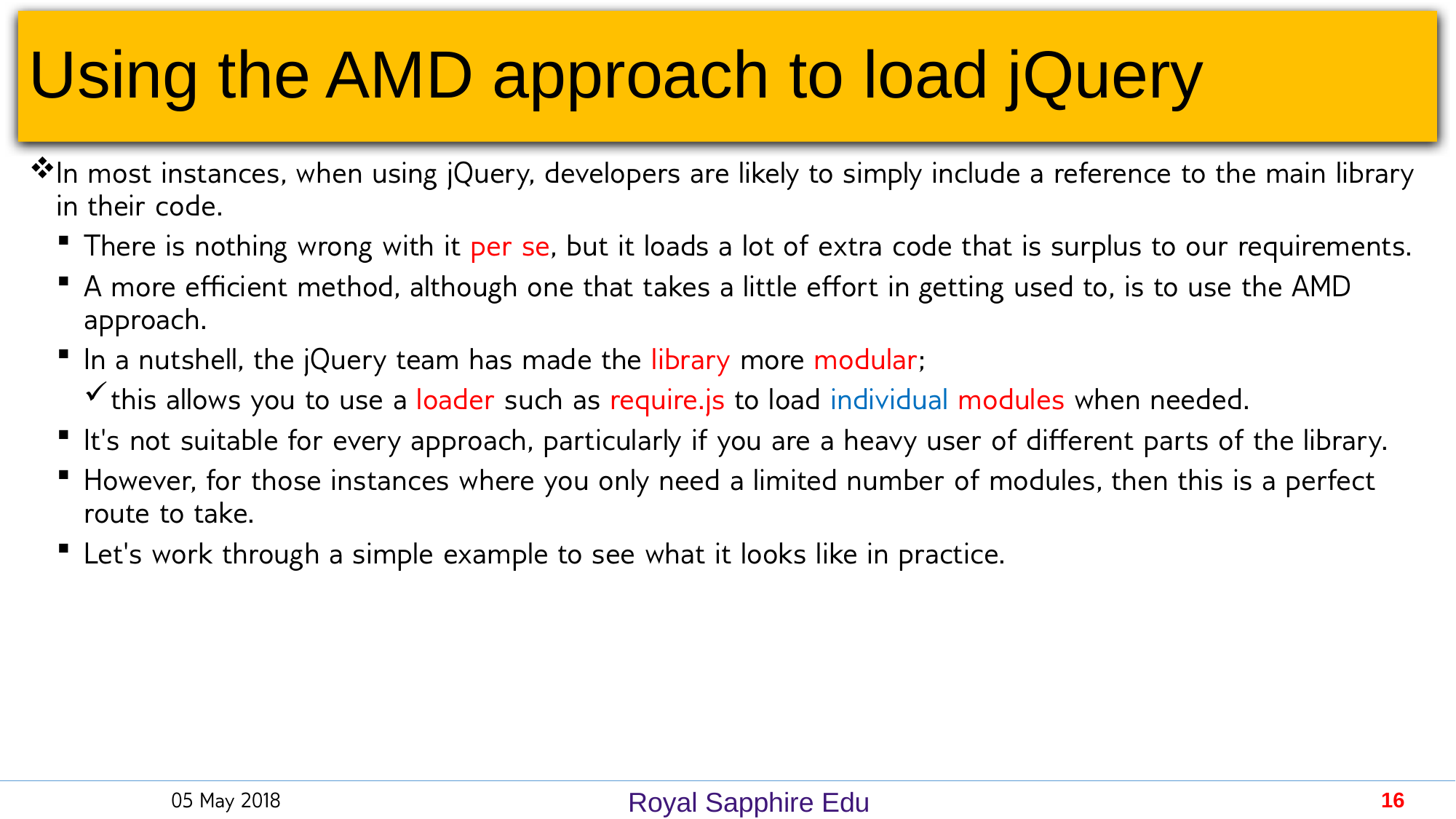

# Using the AMD approach to load jQuery
In most instances, when using jQuery, developers are likely to simply include a reference to the main library in their code.
There is nothing wrong with it per se, but it loads a lot of extra code that is surplus to our requirements.
A more efficient method, although one that takes a little effort in getting used to, is to use the AMD approach.
In a nutshell, the jQuery team has made the library more modular;
this allows you to use a loader such as require.js to load individual modules when needed.
It's not suitable for every approach, particularly if you are a heavy user of different parts of the library.
However, for those instances where you only need a limited number of modules, then this is a perfect route to take.
Let's work through a simple example to see what it looks like in practice.
05 May 2018
16